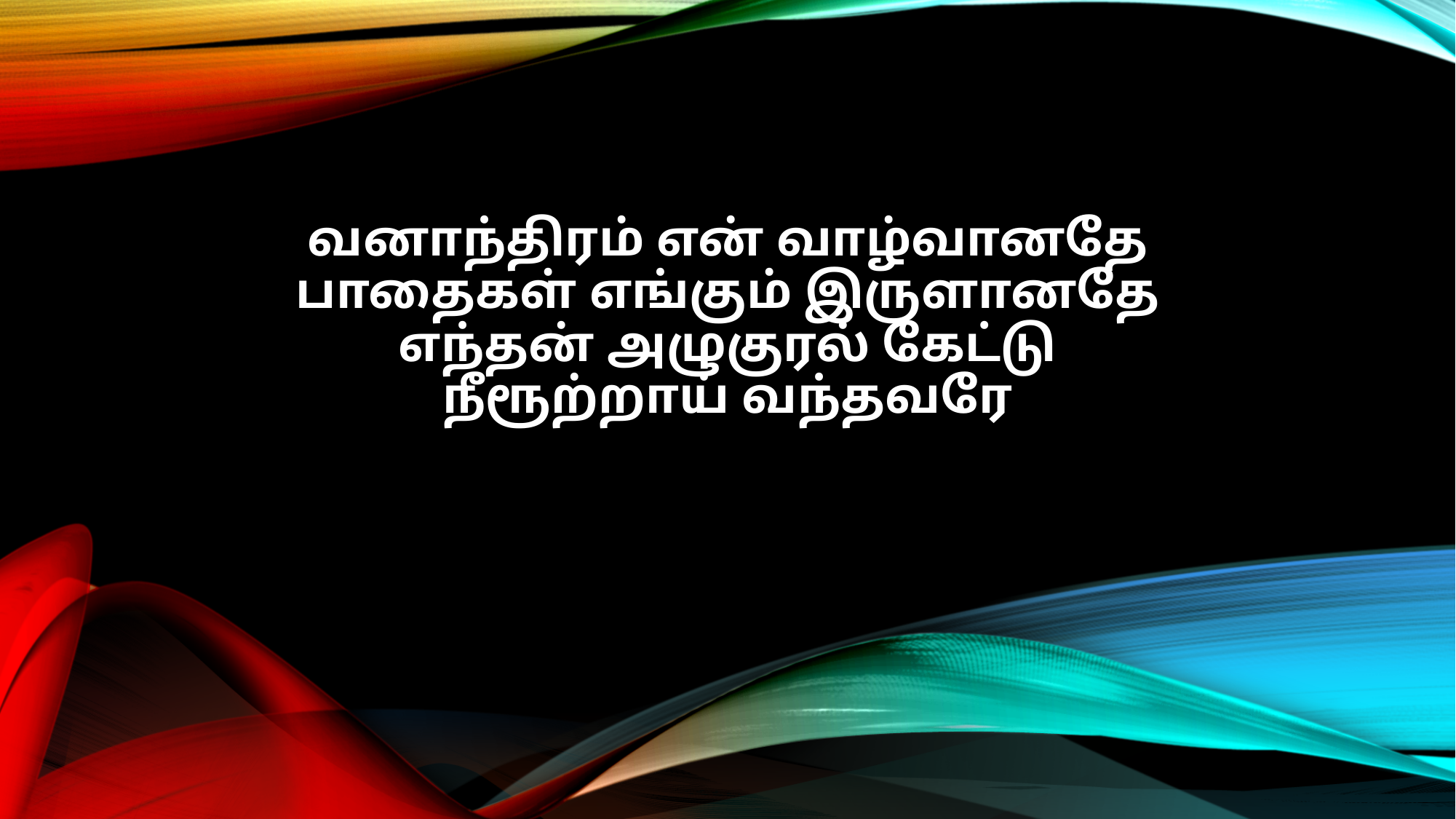

வனாந்திரம் என் வாழ்வானதே
பாதைகள் எங்கும் இருளானதே
எந்தன் அழுகுரல் கேட்டு
நீரூற்றாய் வந்தவரே